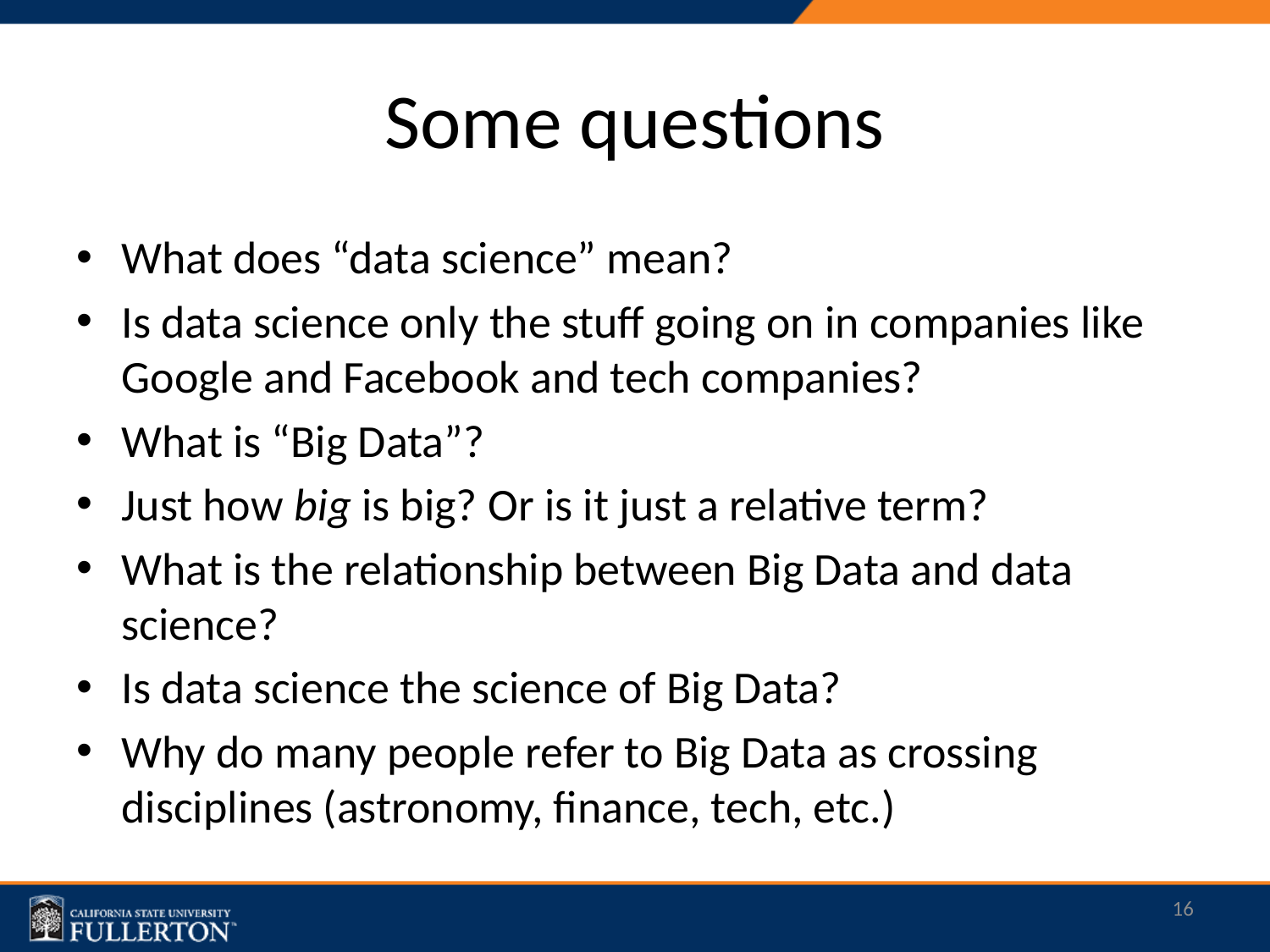

# Some questions
What does “data science” mean?
Is data science only the stuff going on in companies like Google and Facebook and tech companies?
What is “Big Data”?
Just how big is big? Or is it just a relative term?
What is the relationship between Big Data and data science?
Is data science the science of Big Data?
Why do many people refer to Big Data as crossing disciplines (astronomy, finance, tech, etc.)
16